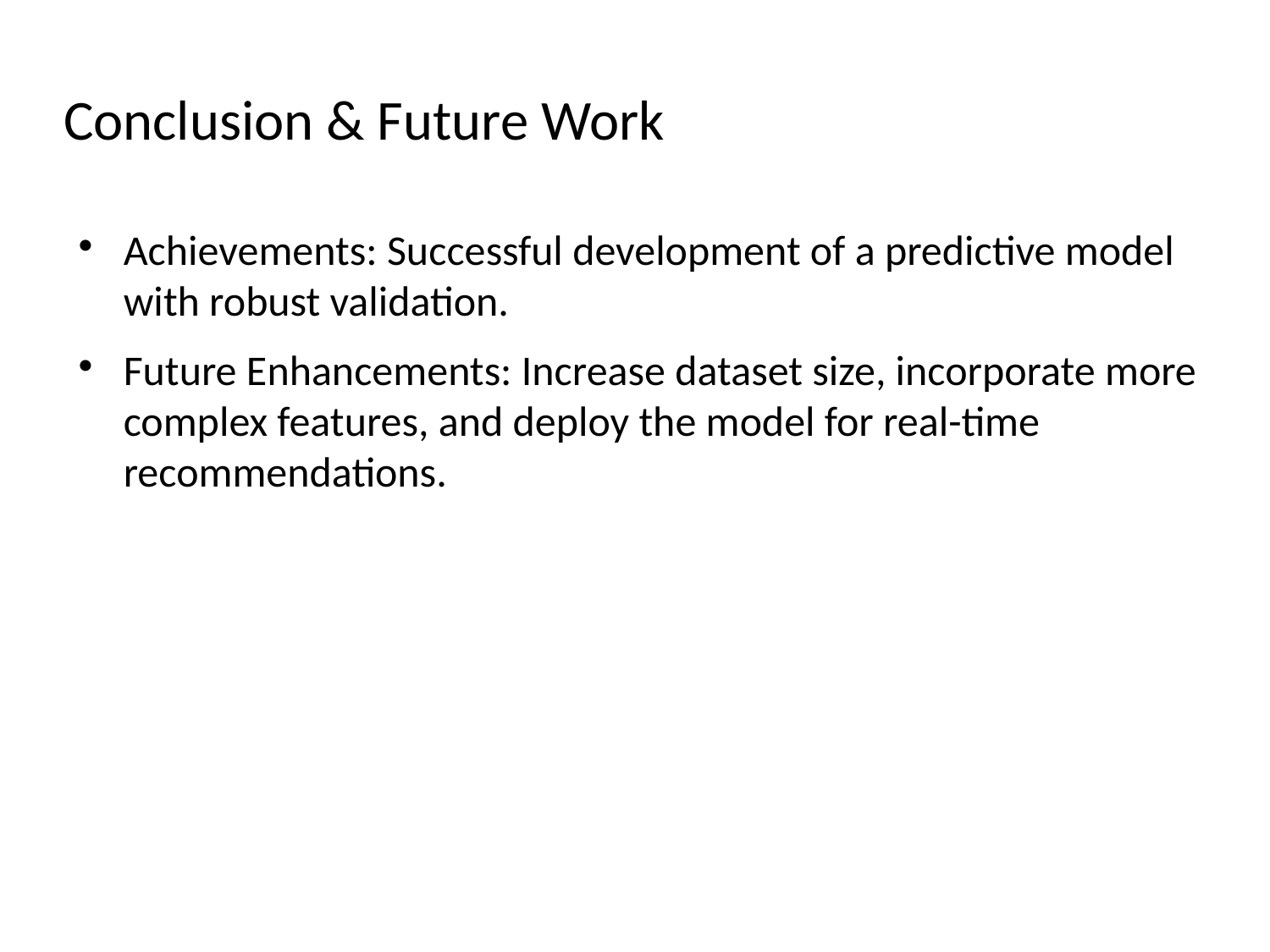

# Conclusion & Future Work
Achievements: Successful development of a predictive model with robust validation.
Future Enhancements: Increase dataset size, incorporate more complex features, and deploy the model for real-time recommendations.